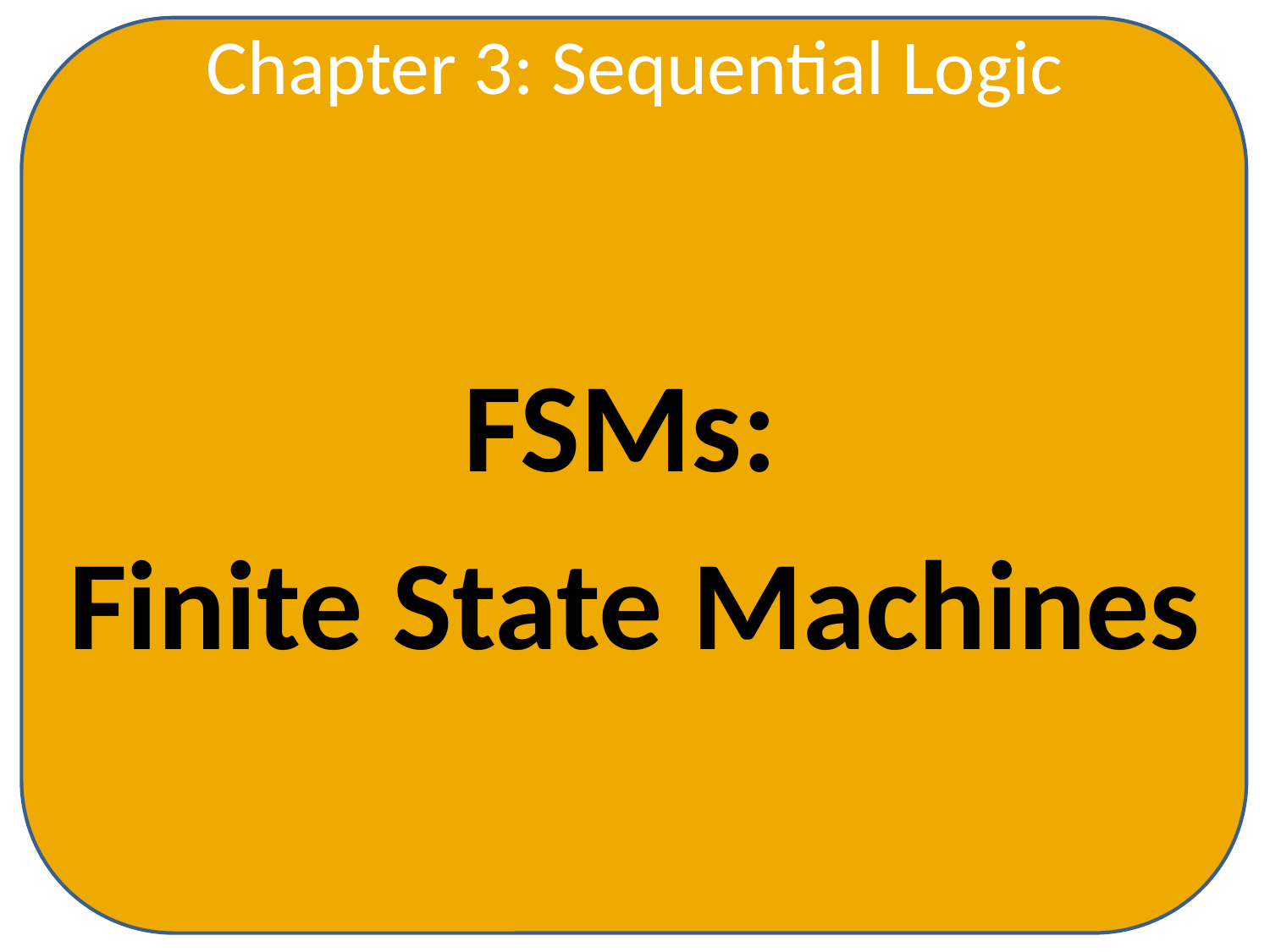

Chapter 3: Sequential Logic
FSMs:
Finite State Machines